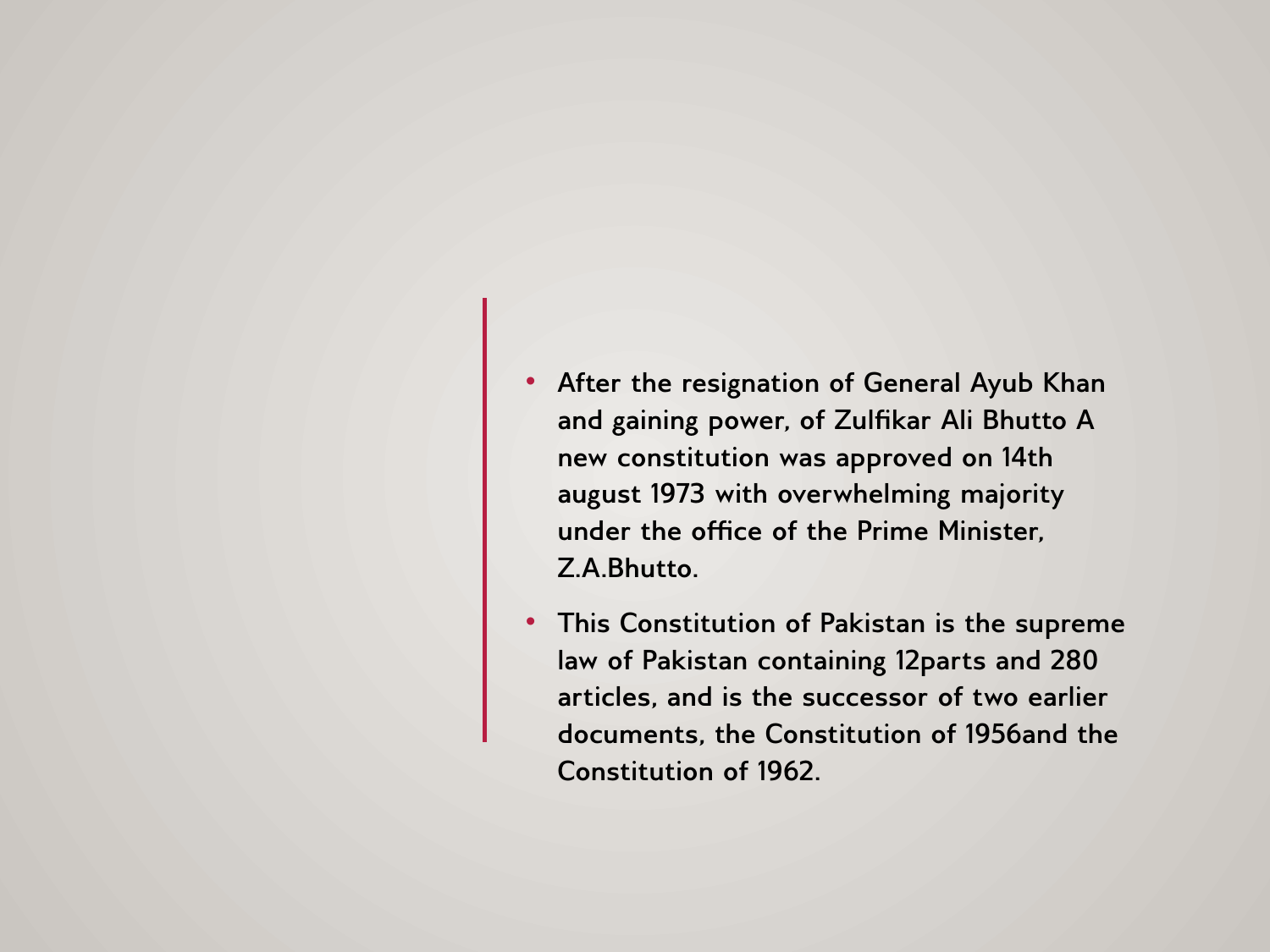

After the resignation of General Ayub Khan and gaining power, of Zulfikar Ali Bhutto A new constitution was approved on 14th august 1973 with overwhelming majority under the office of the Prime Minister, Z.A.Bhutto.
This Constitution of Pakistan is the supreme law of Pakistan containing 12parts and 280 articles, and is the successor of two earlier documents, the Constitution of 1956and the Constitution of 1962.